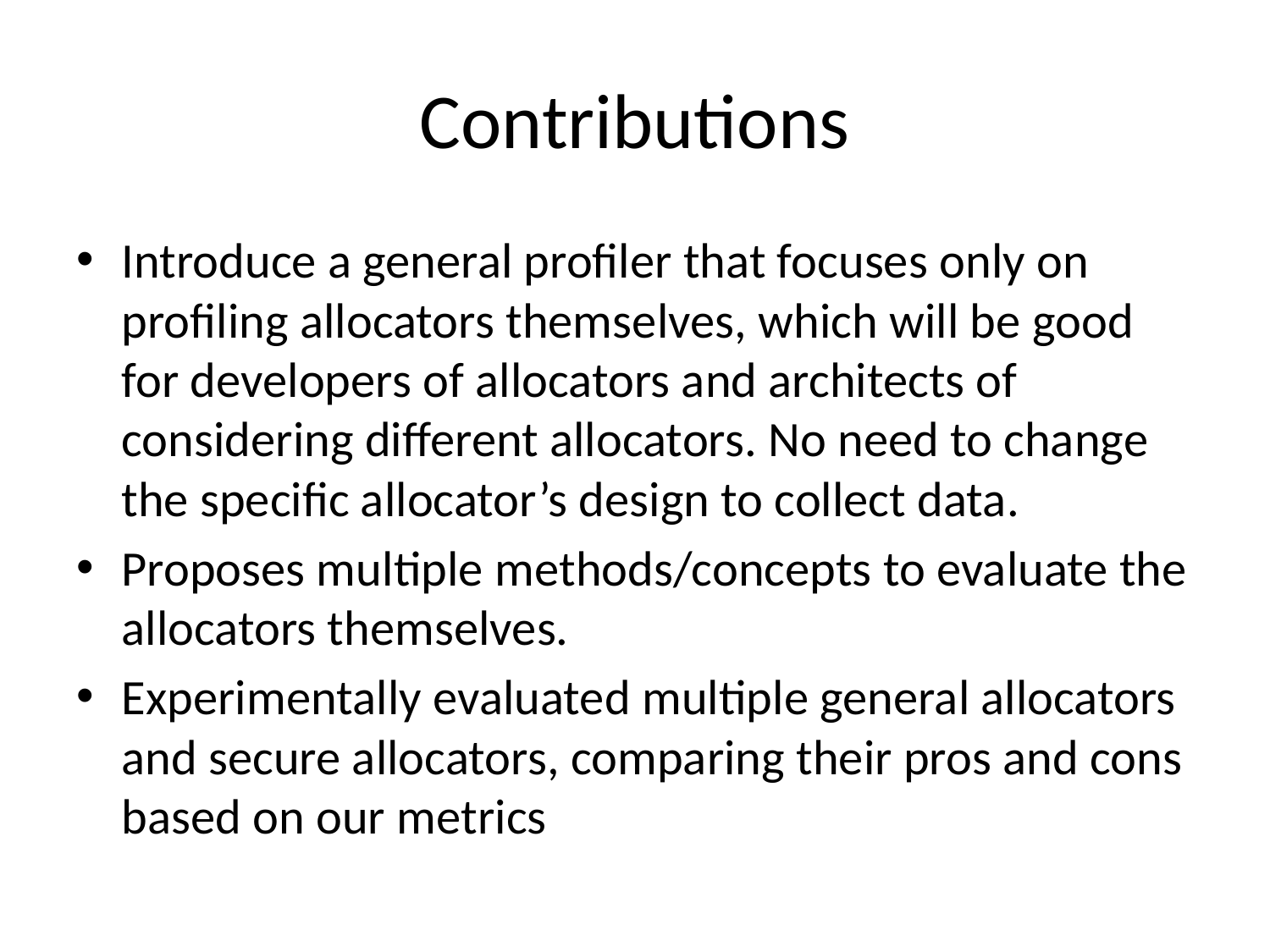

# Contributions
Introduce a general profiler that focuses only on profiling allocators themselves, which will be good for developers of allocators and architects of considering different allocators. No need to change the specific allocator’s design to collect data.
Proposes multiple methods/concepts to evaluate the allocators themselves.
Experimentally evaluated multiple general allocators and secure allocators, comparing their pros and cons based on our metrics